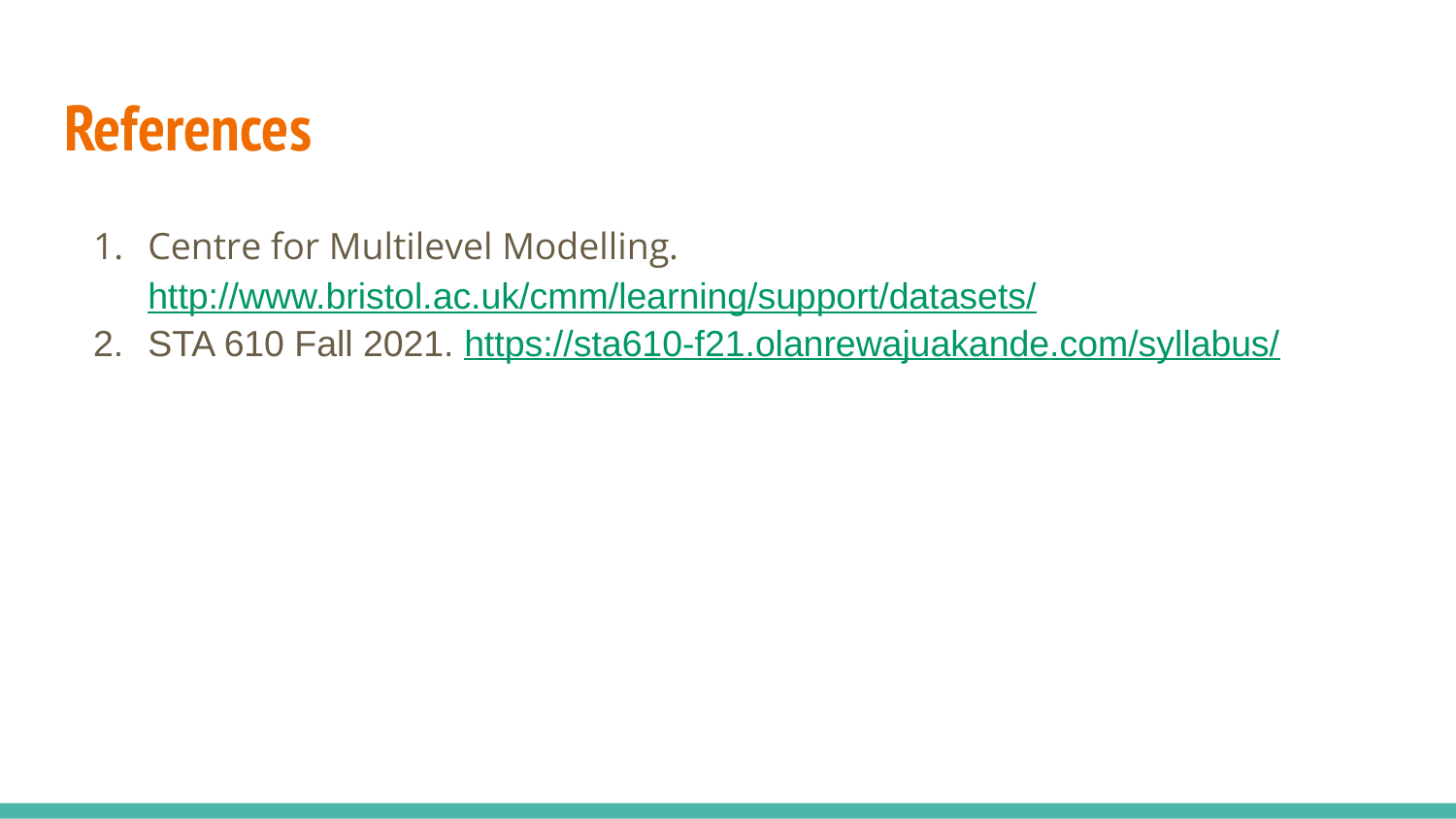

# References
Centre for Multilevel Modelling. http://www.bristol.ac.uk/cmm/learning/support/datasets/
STA 610 Fall 2021. https://sta610-f21.olanrewajuakande.com/syllabus/